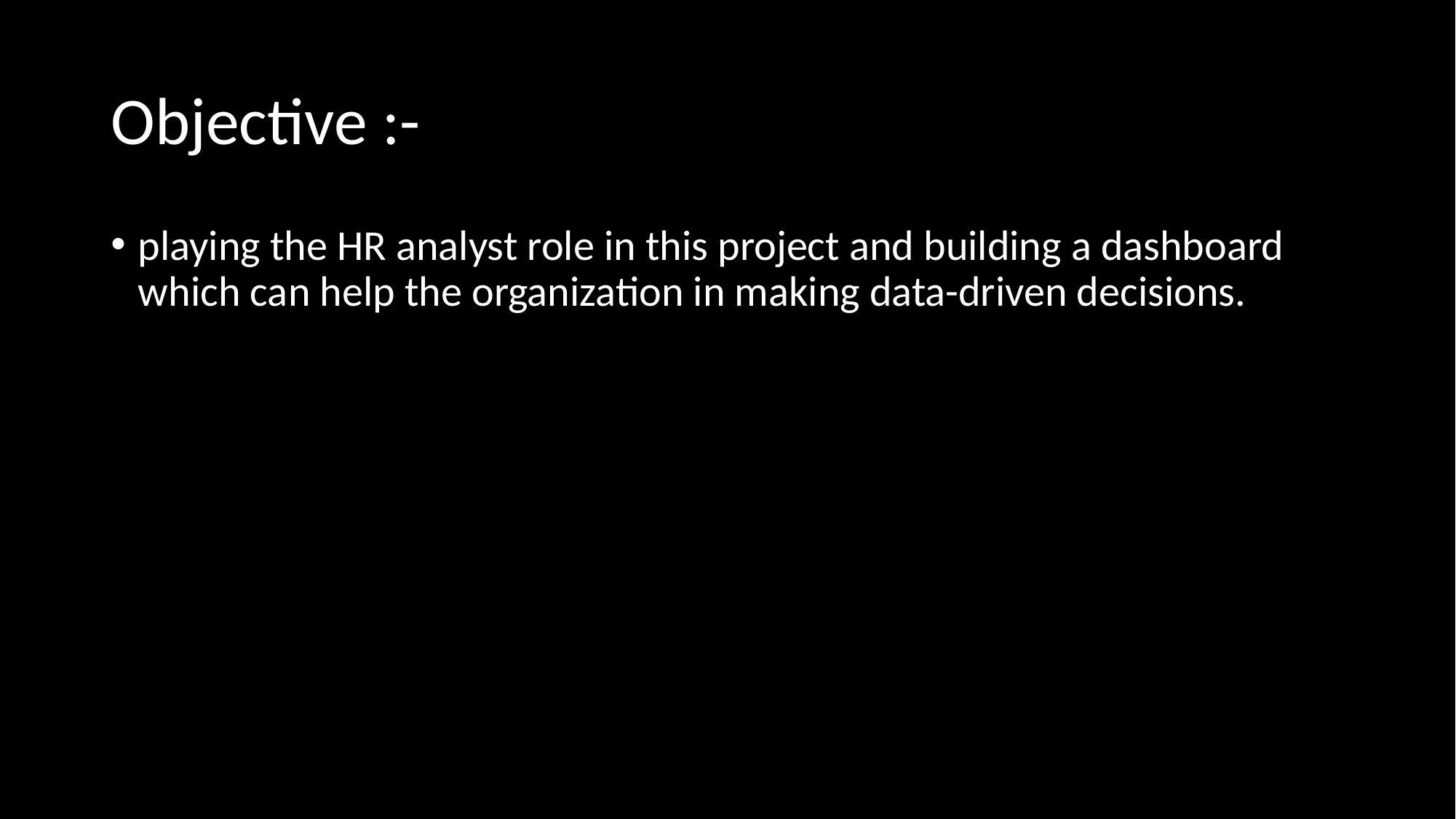

# Objective :-
playing the HR analyst role in this project and building a dashboard which can help the organization in making data-driven decisions.